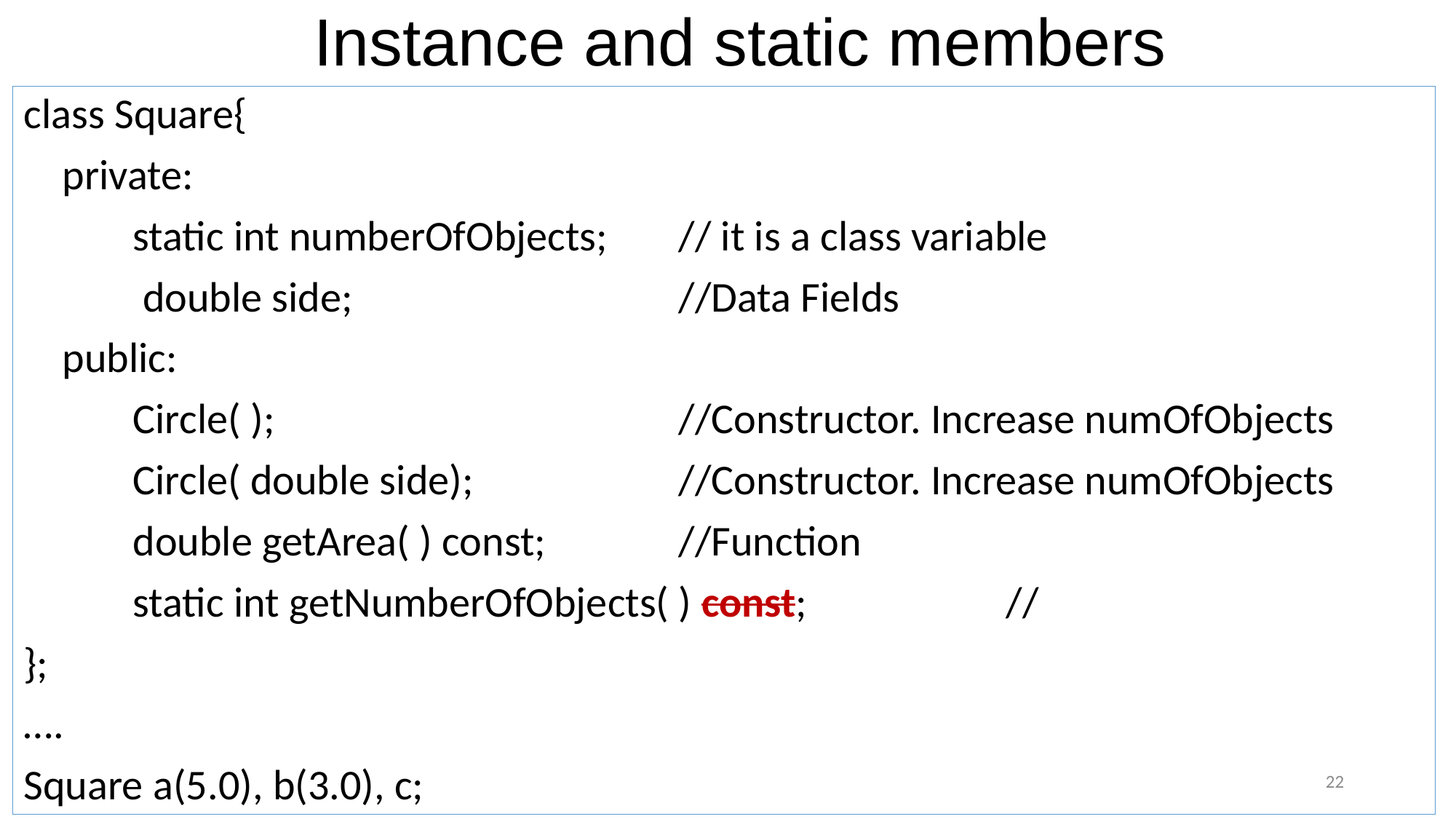

# Instance and static members
class Square{
    private:
	static int numberOfObjects;	// it is a class variable
   	 double side;			//Data Fields
    public:
    	Circle( );				//Constructor. Increase numOfObjects
	Circle( double side);		//Constructor. Increase numOfObjects
    	double getArea( ) const;		//Function
	static int getNumberOfObjects( ) const;		//
};
….
Square a(5.0), b(3.0), c;
22